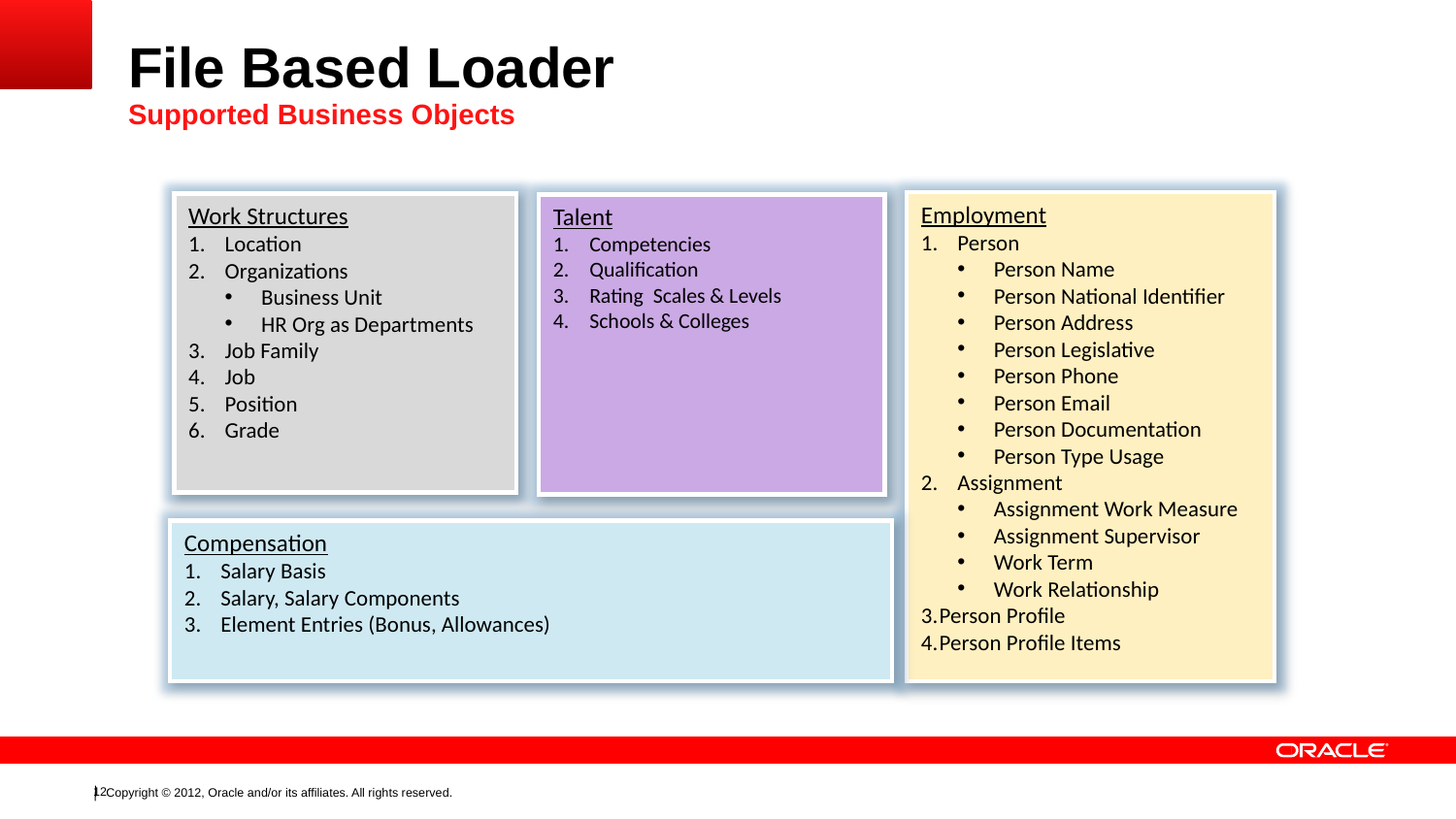

# File Based Loader Supported Business Objects
Employment
Person
Person Name
Person National Identifier
Person Address
Person Legislative
Person Phone
Person Email
Person Documentation
Person Type Usage
Assignment
Assignment Work Measure
Assignment Supervisor
Work Term
Work Relationship
Person Profile
Person Profile Items
Work Structures
Location
Organizations
Business Unit
HR Org as Departments
Job Family
Job
Position
Grade

Talent
Competencies
Qualification
Rating  Scales & Levels
Schools & Colleges

Compensation
Salary Basis
Salary, Salary Components
Element Entries (Bonus, Allowances)